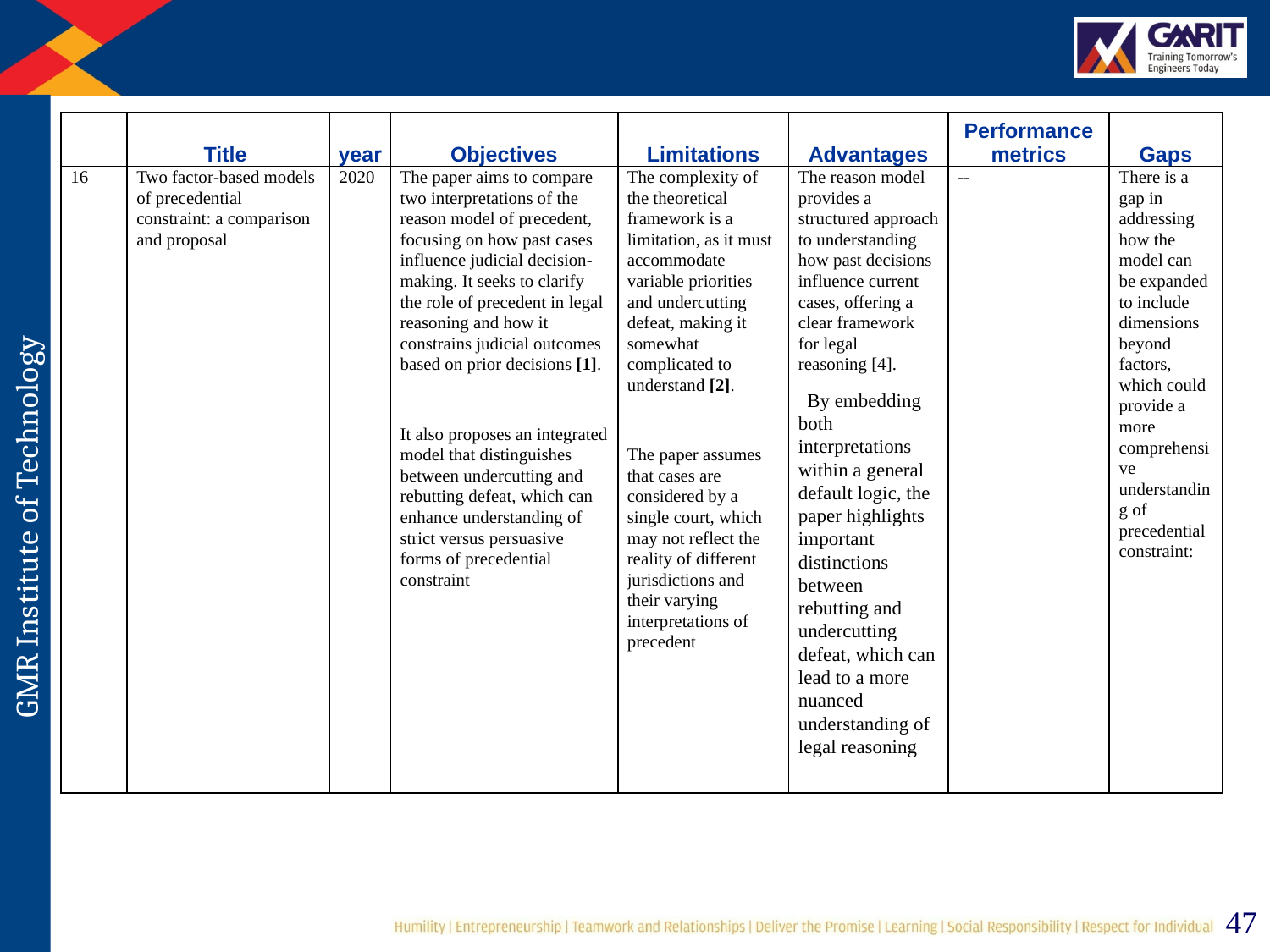

|  | Title | year | Objectives | Limitations | Advantages | Performance metrics | Gaps |
| --- | --- | --- | --- | --- | --- | --- | --- |
| 16 | Two factor‑based models of precedential constraint: a comparison and proposal | 2020 | The paper aims to compare two interpretations of the reason model of precedent, focusing on how past cases influence judicial decision-making. It seeks to clarify the role of precedent in legal reasoning and how it constrains judicial outcomes based on prior decisions [1].   It also proposes an integrated model that distinguishes between undercutting and rebutting defeat, which can enhance understanding of strict versus persuasive forms of precedential constraint | The complexity of the theoretical framework is a limitation, as it must accommodate variable priorities and undercutting defeat, making it somewhat complicated to understand [2].   The paper assumes that cases are considered by a single court, which may not reflect the reality of different jurisdictions and their varying interpretations of precedent | The reason model provides a structured approach to understanding how past decisions influence current cases, offering a clear framework for legal reasoning [4].   By embedding both interpretations within a general default logic, the paper highlights important distinctions between rebutting and undercutting defeat, which can lead to a more nuanced understanding of legal reasoning | -- | There is a gap in addressing how the model can be expanded to include dimensions beyond factors, which could provide a more comprehensive understanding of precedential constraint: |
47